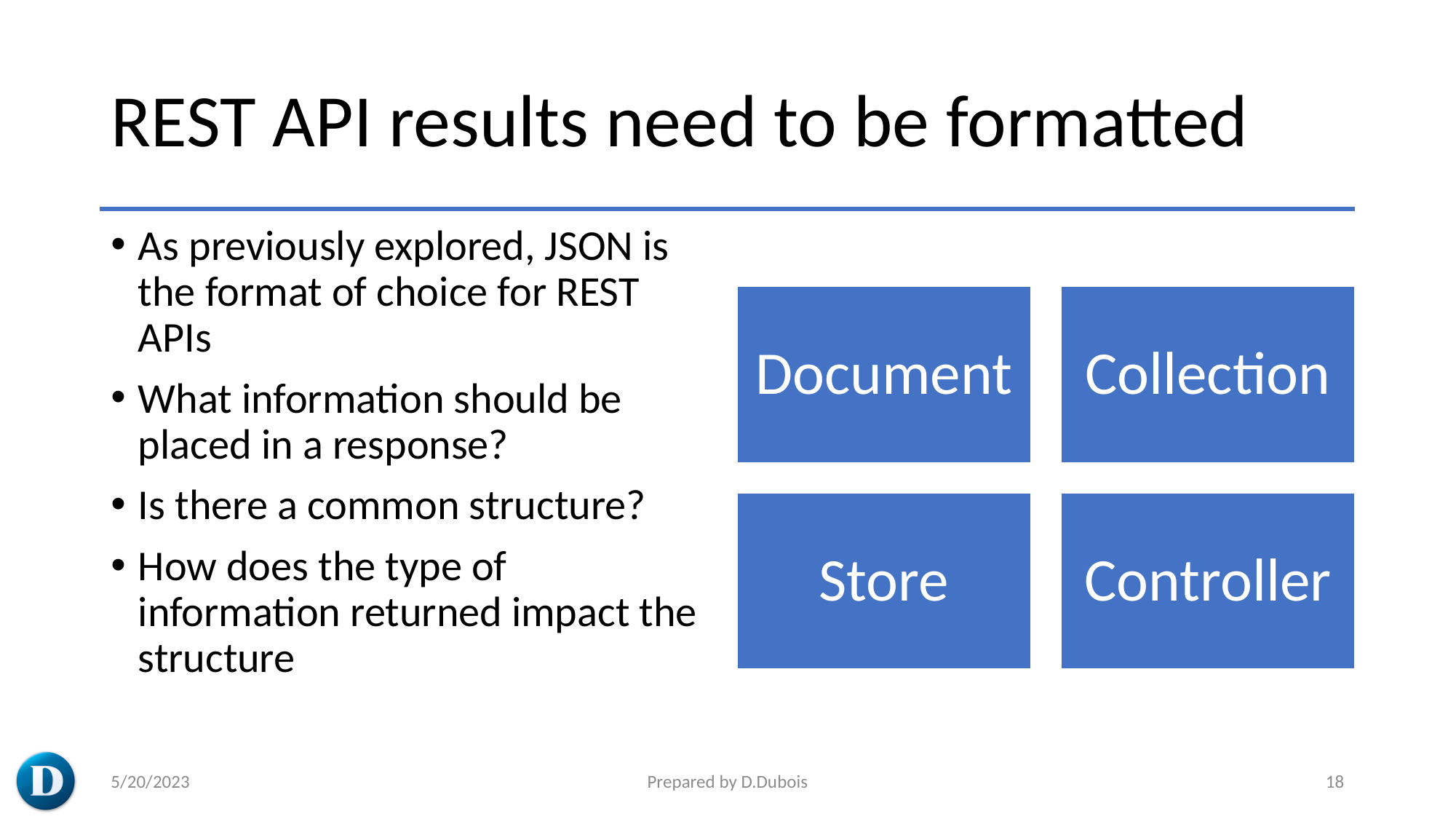

# REST API results need to be formatted
As previously explored, JSON is the format of choice for REST APIs
What information should be placed in a response?
Is there a common structure?
How does the type of information returned impact the structure
Document
Collection
Store
Controller
5/20/2023
Prepared by D.Dubois
18